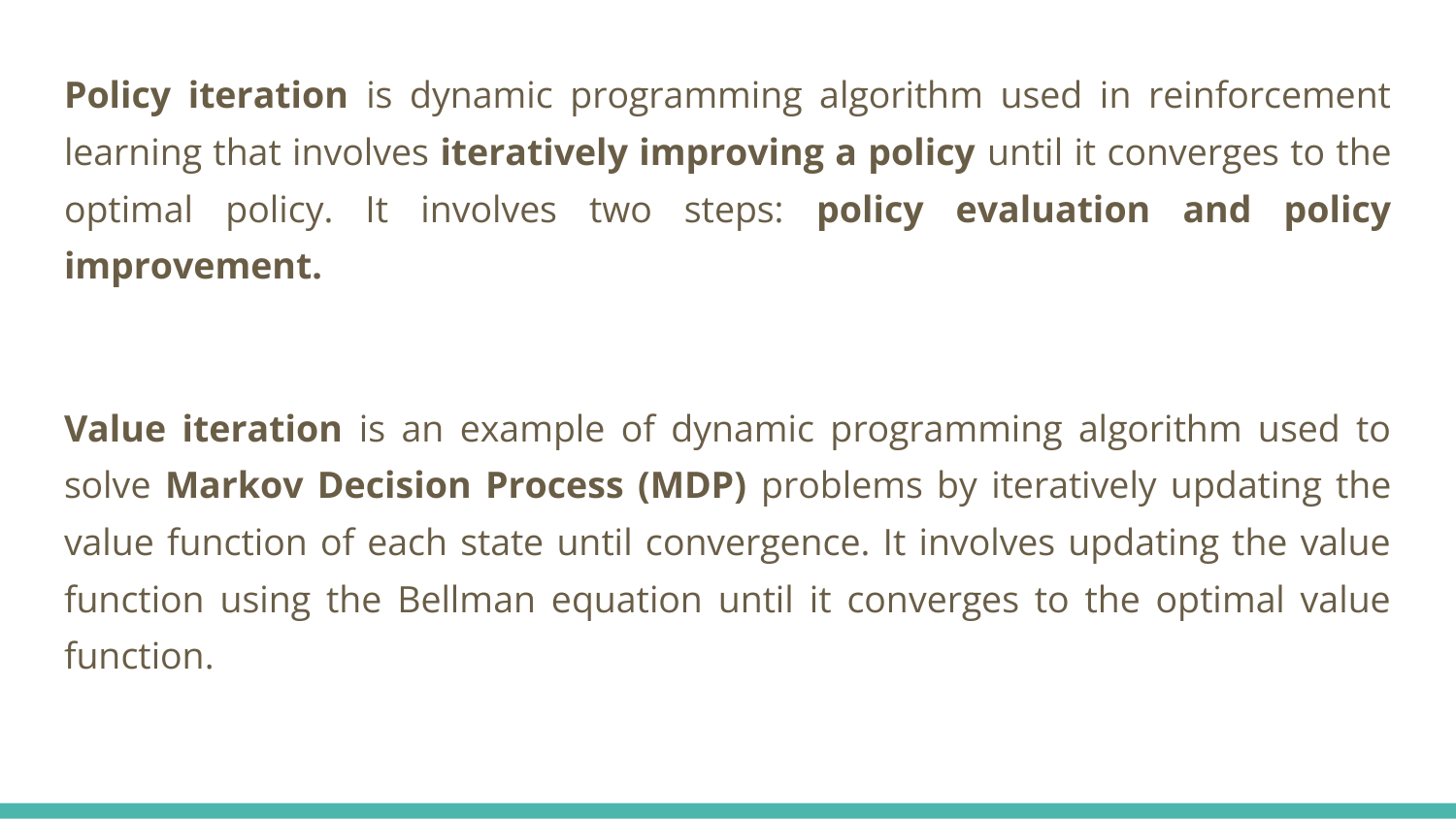

Policy iteration is dynamic programming algorithm used in reinforcement learning that involves iteratively improving a policy until it converges to the optimal policy. It involves two steps: policy evaluation and policy improvement.

Value iteration is an example of dynamic programming algorithm used to solve Markov Decision Process (MDP) problems by iteratively updating the value function of each state until convergence. It involves updating the value function using the Bellman equation until it converges to the optimal value function.